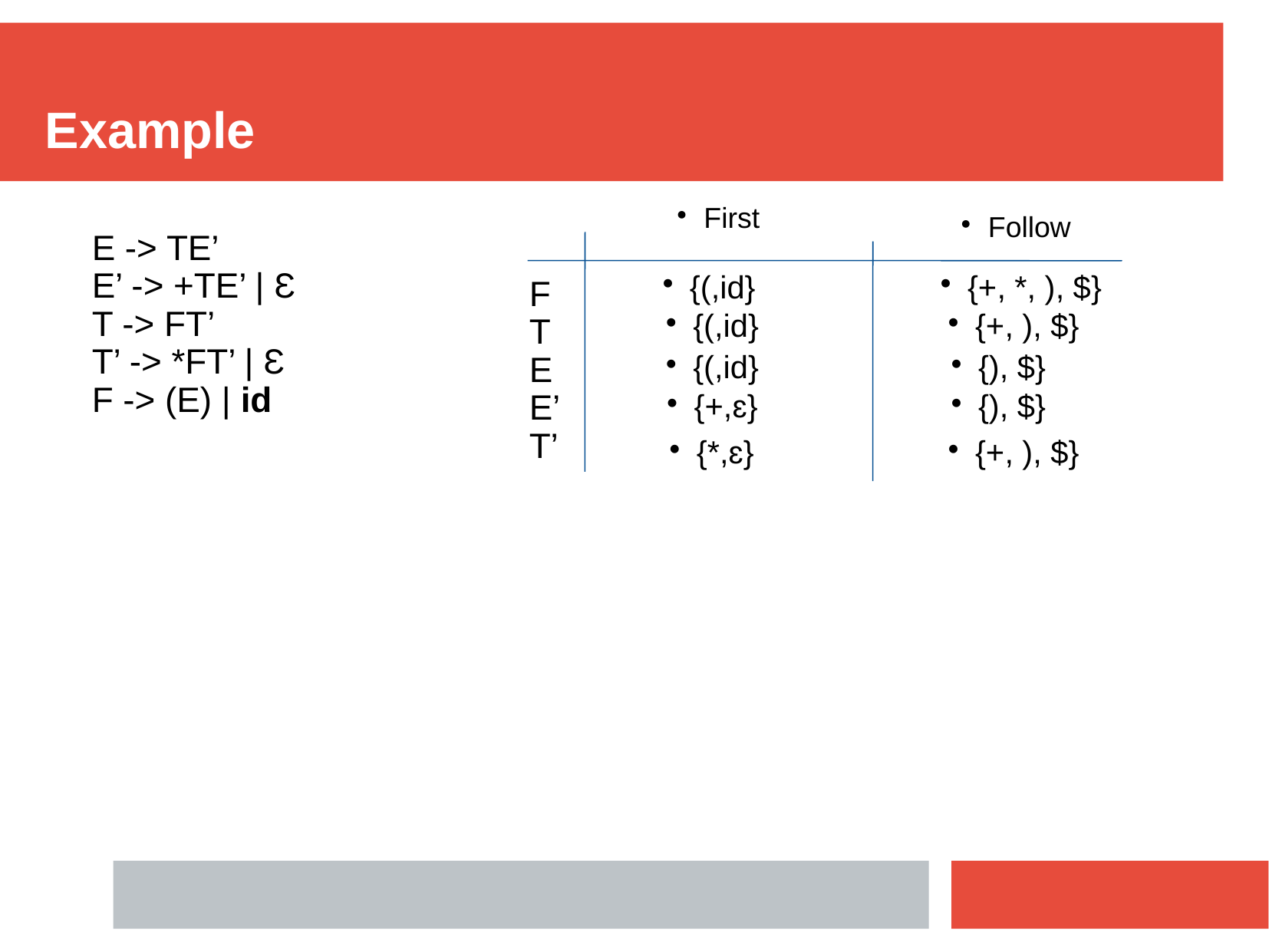

Example
First
Follow
E -> TE’
E’ -> +TE’ | Ɛ
T -> FT’
T’ -> *FT’ | Ɛ
F -> (E) | id

{(,id}
{+, *, ), $}
F
T
E
E’
T’
{(,id}
{+, ), $}
{(,id}
{), $}
{+,ɛ}
{), $}
{*,ɛ}
{+, ), $}